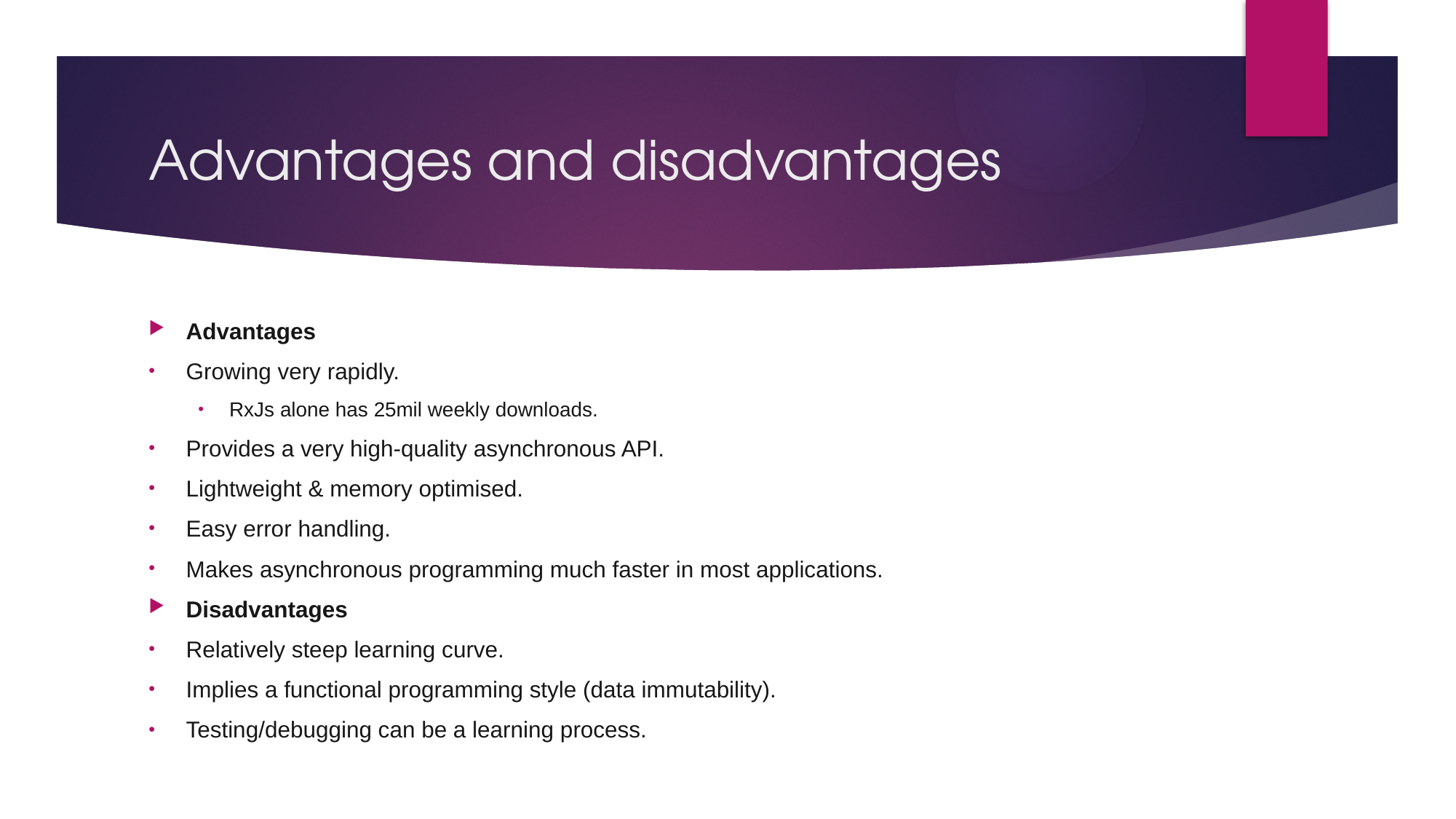

# Advantages and disadvantages
Advantages​
Growing very rapidly.​
RxJs alone has 25mil weekly downloads.​
Provides a very high-quality asynchronous API.​
Lightweight & memory optimised.​
Easy error handling.​
Makes asynchronous programming much faster in most applications.​
Disadvantages​
Relatively steep learning curve.​
Implies a functional programming style (data immutability).​
Testing/debugging can be a learning process.